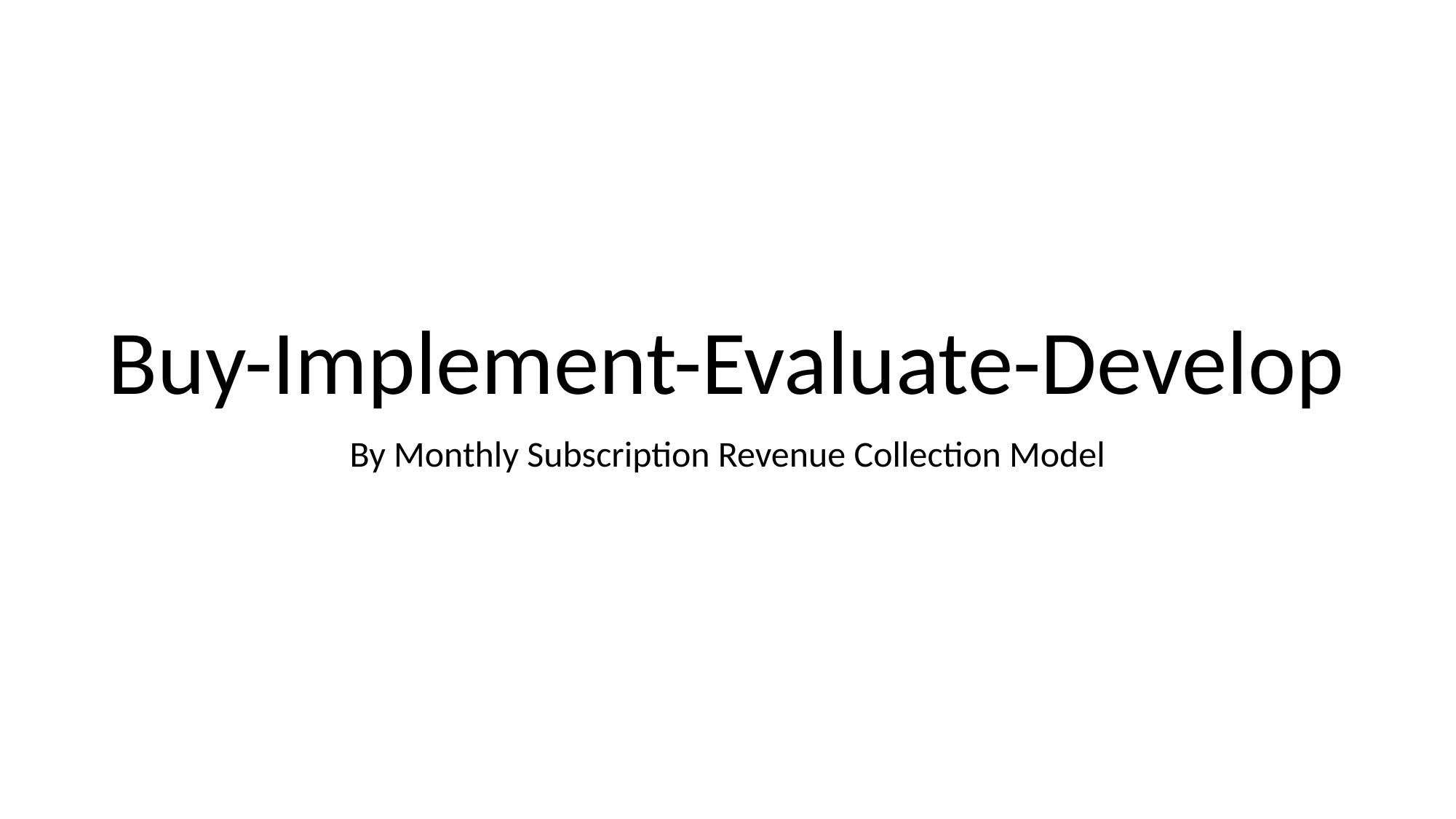

# Buy-Implement-Evaluate-Develop
By Monthly Subscription Revenue Collection Model